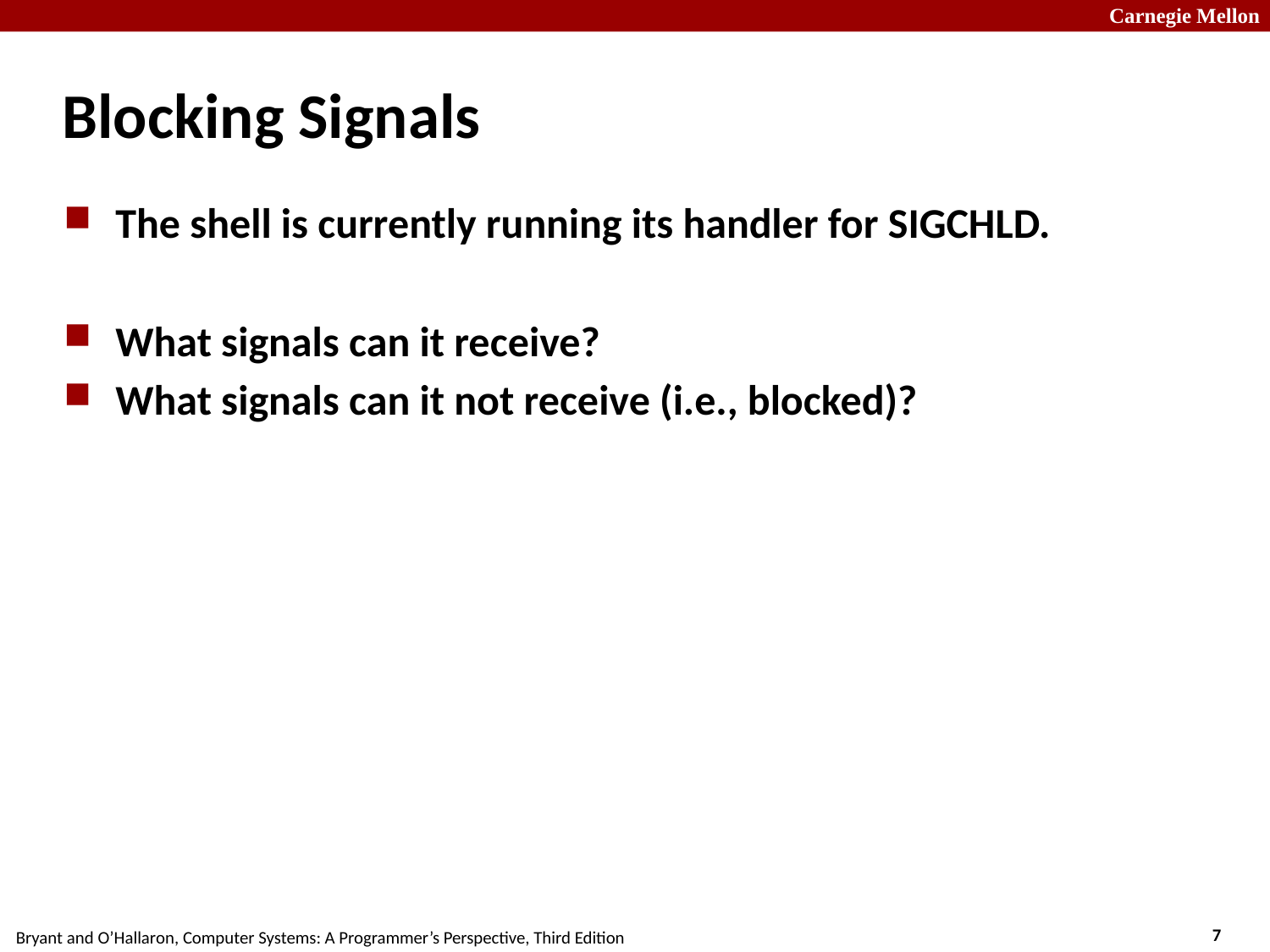

# Blocking Signals
The shell is currently running its handler for SIGCHLD.

What signals can it receive?
What signals can it not receive (i.e., blocked)?